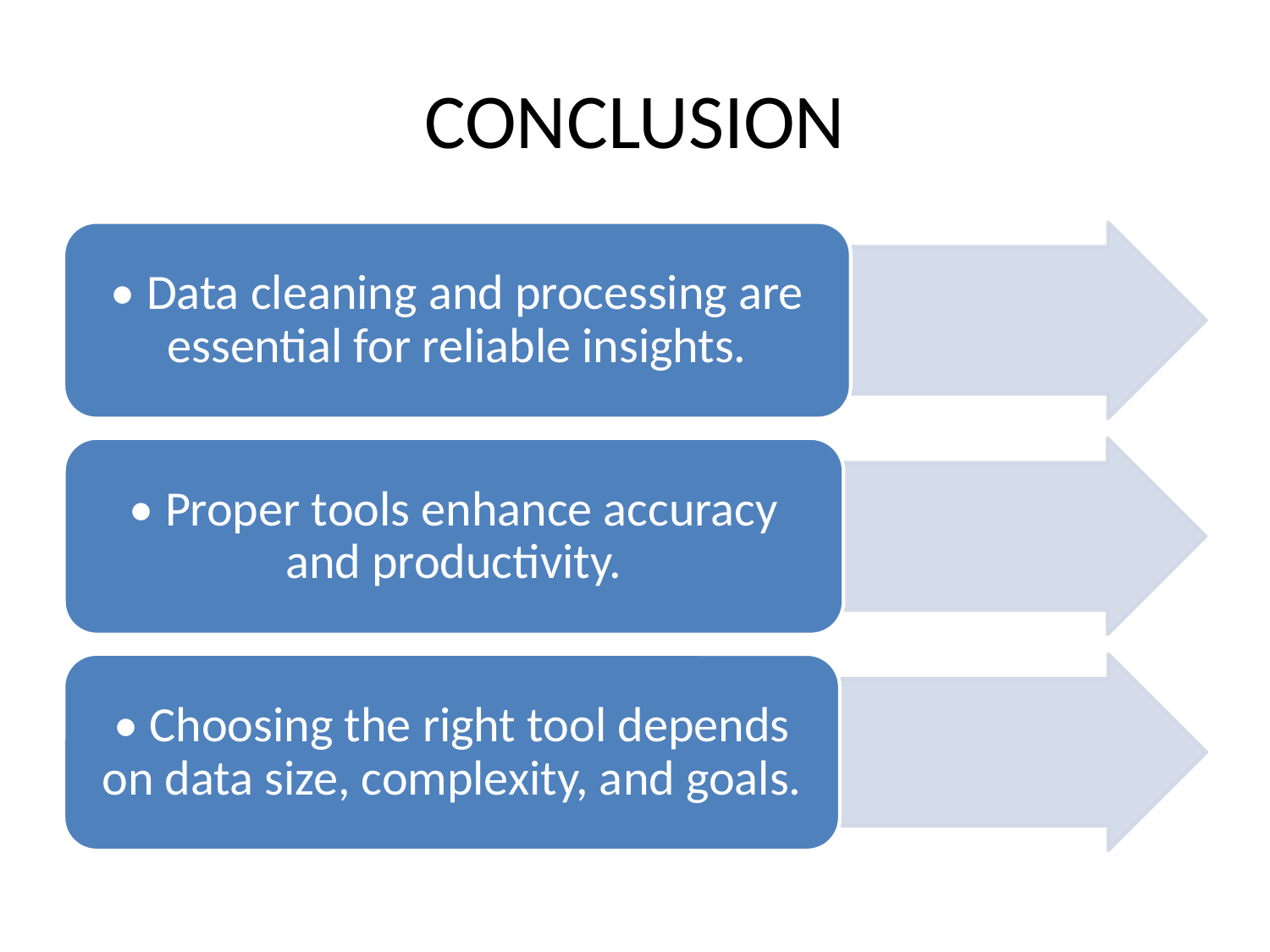

# CONCLUSION
• Data cleaning and processing are essential for reliable insights.
• Proper tools enhance accuracy and productivity.
• Choosing the right tool depends on data size, complexity, and goals.